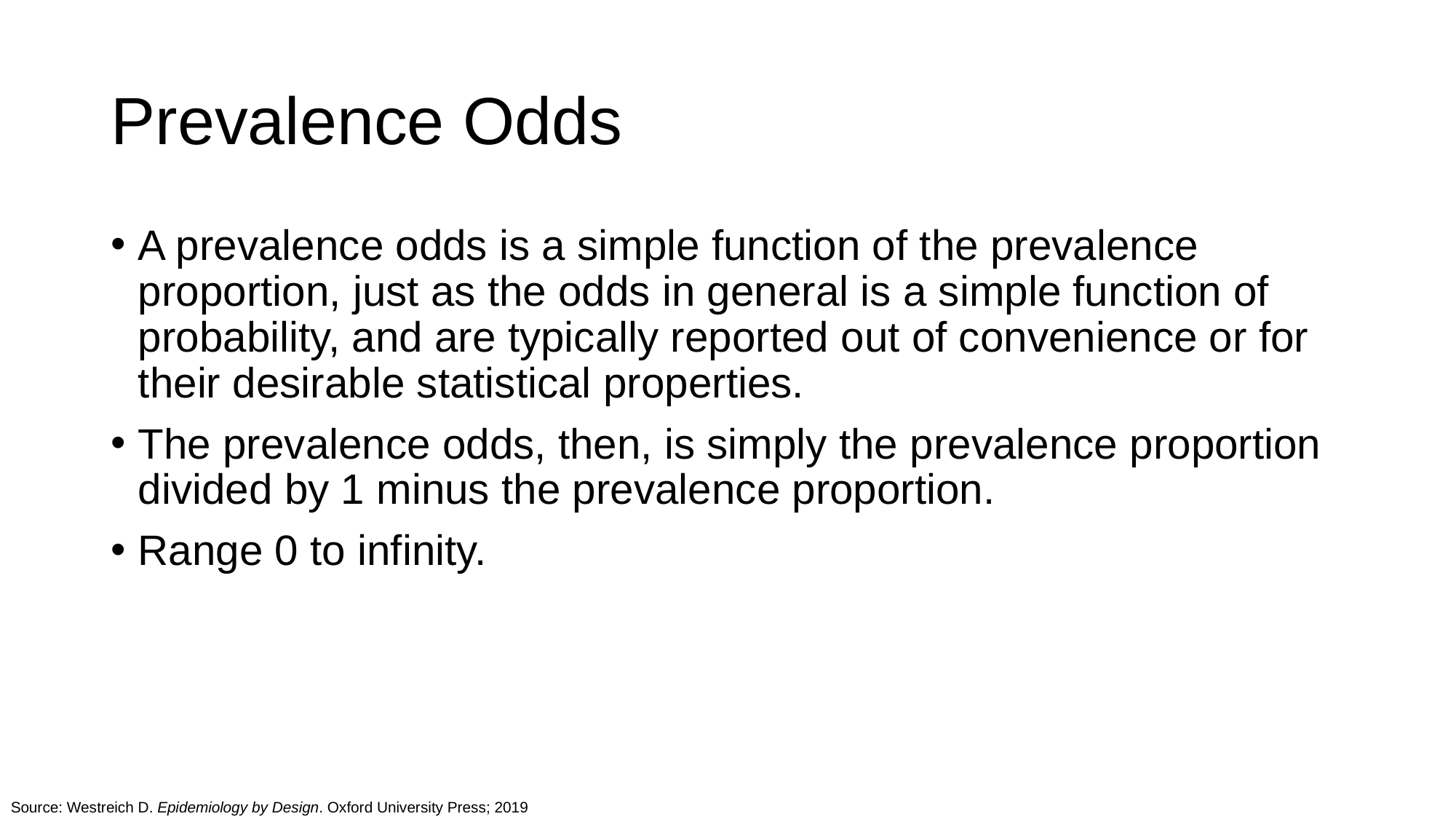

# Prevalence Odds
A prevalence odds is a simple function of the prevalence proportion, just as the odds in general is a simple function of probability, and are typically reported out of convenience or for their desirable statistical properties.
The prevalence odds, then, is simply the prevalence proportion divided by 1 minus the prevalence proportion.
Range 0 to infinity.
Source: Westreich D. Epidemiology by Design. Oxford University Press; 2019